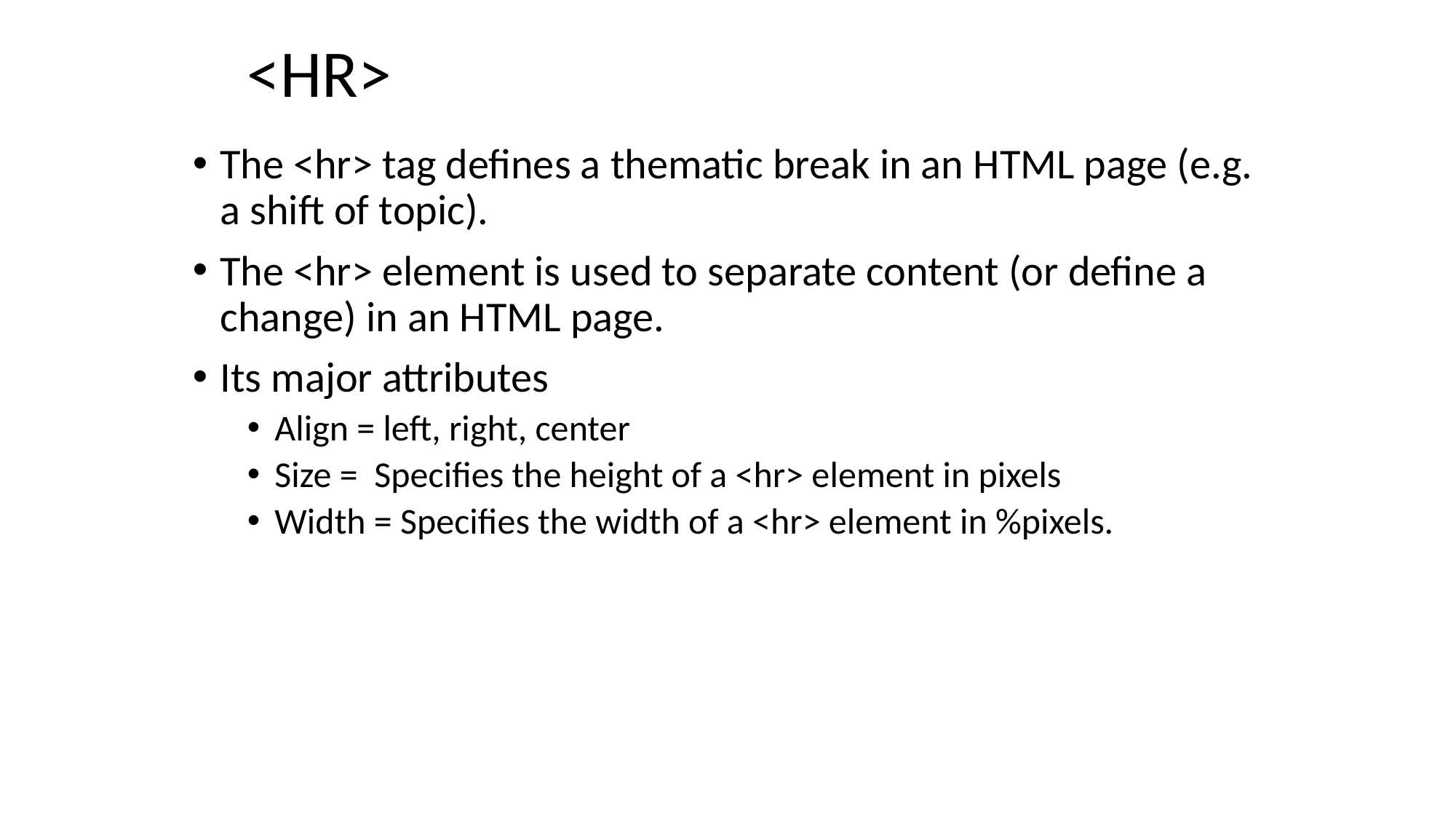

# <HR>
The <hr> tag defines a thematic break in an HTML page (e.g. a shift of topic).
The <hr> element is used to separate content (or define a change) in an HTML page.
Its major attributes
Align = left, right, center
Size =  Specifies the height of a <hr> element in pixels
Width = Specifies the width of a <hr> element in %pixels.